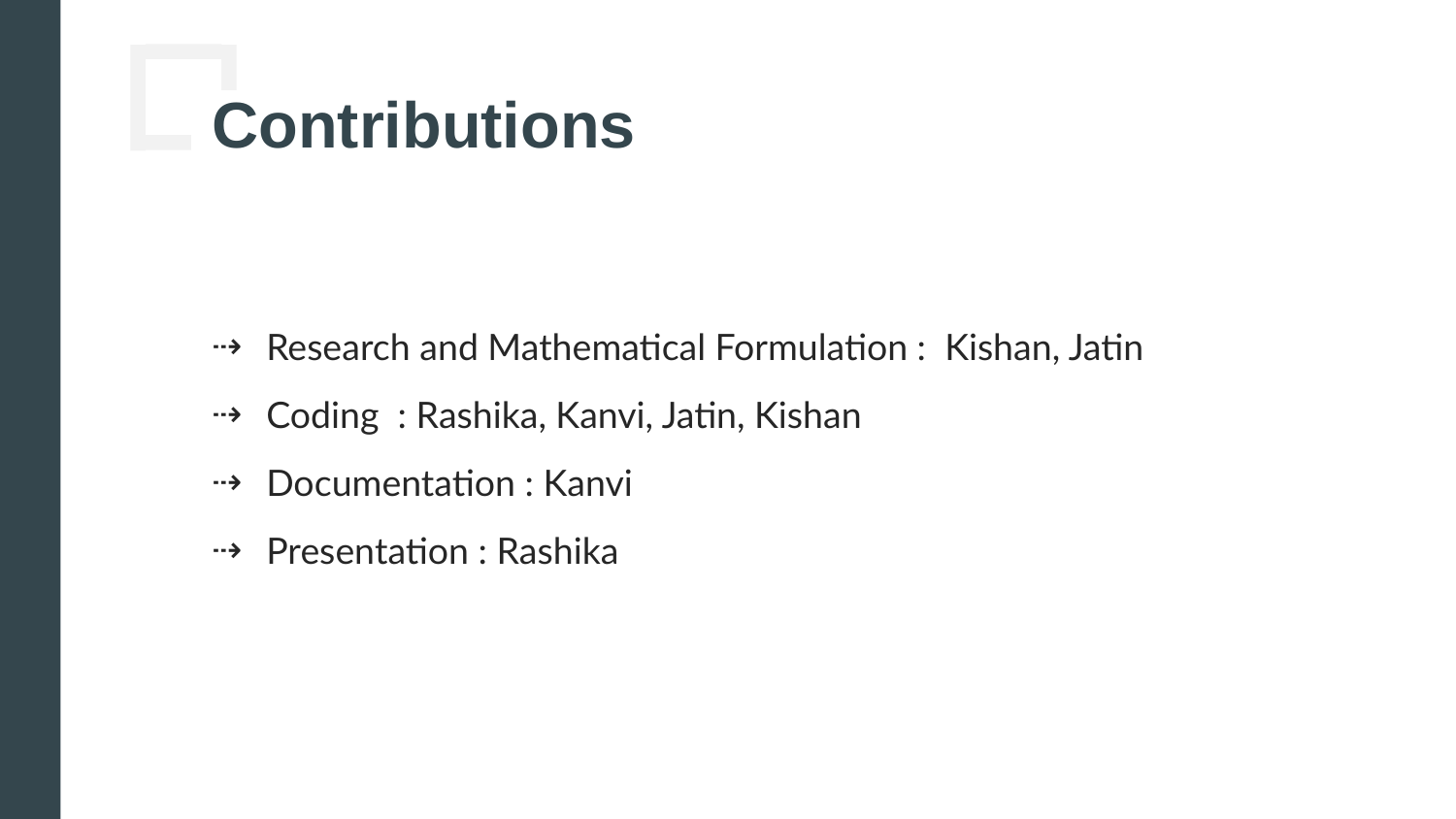

# Contributions
Research and Mathematical Formulation :  Kishan, Jatin
Coding  : Rashika, Kanvi, Jatin, Kishan
Documentation : Kanvi
Presentation : Rashika